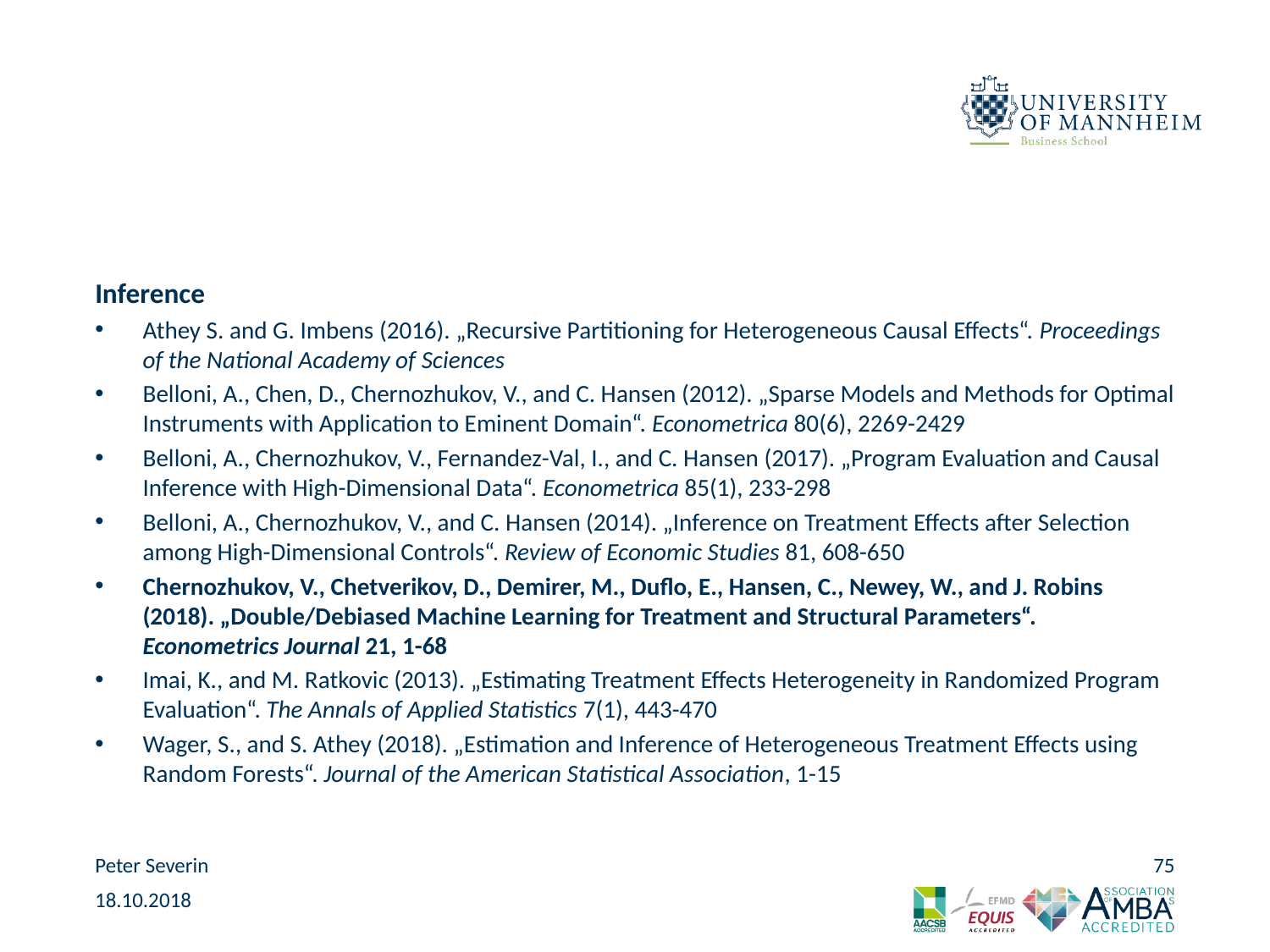

#
Inference
Athey S. and G. Imbens (2016). „Recursive Partitioning for Heterogeneous Causal Effects“. Proceedings of the National Academy of Sciences
Belloni, A., Chen, D., Chernozhukov, V., and C. Hansen (2012). „Sparse Models and Methods for Optimal Instruments with Application to Eminent Domain“. Econometrica 80(6), 2269-2429
Belloni, A., Chernozhukov, V., Fernandez-Val, I., and C. Hansen (2017). „Program Evaluation and Causal Inference with High-Dimensional Data“. Econometrica 85(1), 233-298
Belloni, A., Chernozhukov, V., and C. Hansen (2014). „Inference on Treatment Effects after Selection among High-Dimensional Controls“. Review of Economic Studies 81, 608-650
Chernozhukov, V., Chetverikov, D., Demirer, M., Duflo, E., Hansen, C., Newey, W., and J. Robins (2018). „Double/Debiased Machine Learning for Treatment and Structural Parameters“. Econometrics Journal 21, 1-68
Imai, K., and M. Ratkovic (2013). „Estimating Treatment Effects Heterogeneity in Randomized Program Evaluation“. The Annals of Applied Statistics 7(1), 443-470
Wager, S., and S. Athey (2018). „Estimation and Inference of Heterogeneous Treatment Effects using Random Forests“. Journal of the American Statistical Association, 1-15
Peter Severin
75
18.10.2018